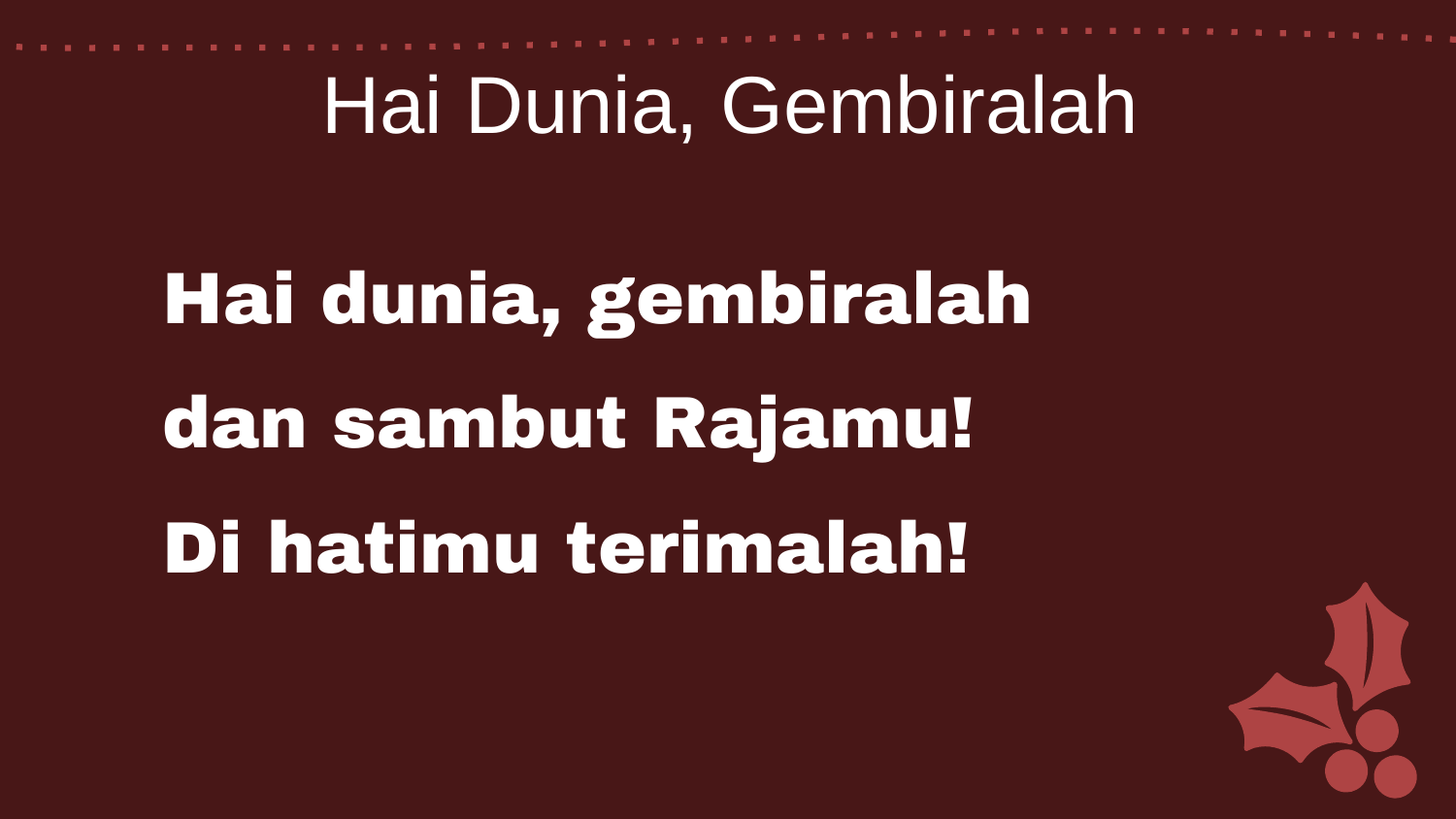

Hai Dunia, Gembiralah
Hai dunia, gembiralah
dan sambut Rajamu!
Di hatimu terimalah!